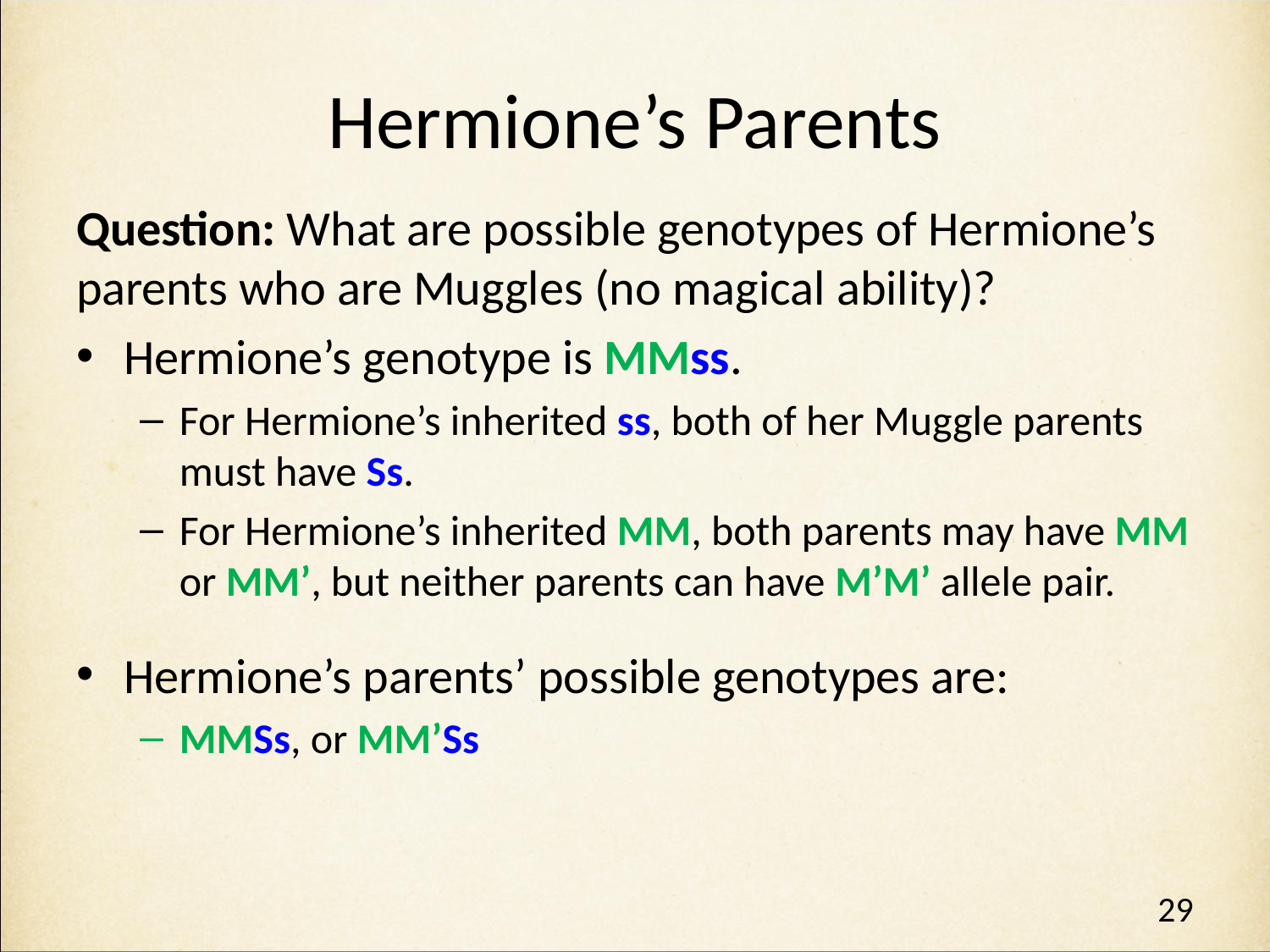

# Hermione’s Parents
Question: What are possible genotypes of Hermione’s parents who are Muggles (no magical ability)?
Hermione’s genotype is MMss.
For Hermione’s inherited ss, both of her Muggle parents must have Ss.
For Hermione’s inherited MM, both parents may have MM or MM’, but neither parents can have M’M’ allele pair.

Hermione’s parents’ possible genotypes are:
MMSs, or MM’Ss

29